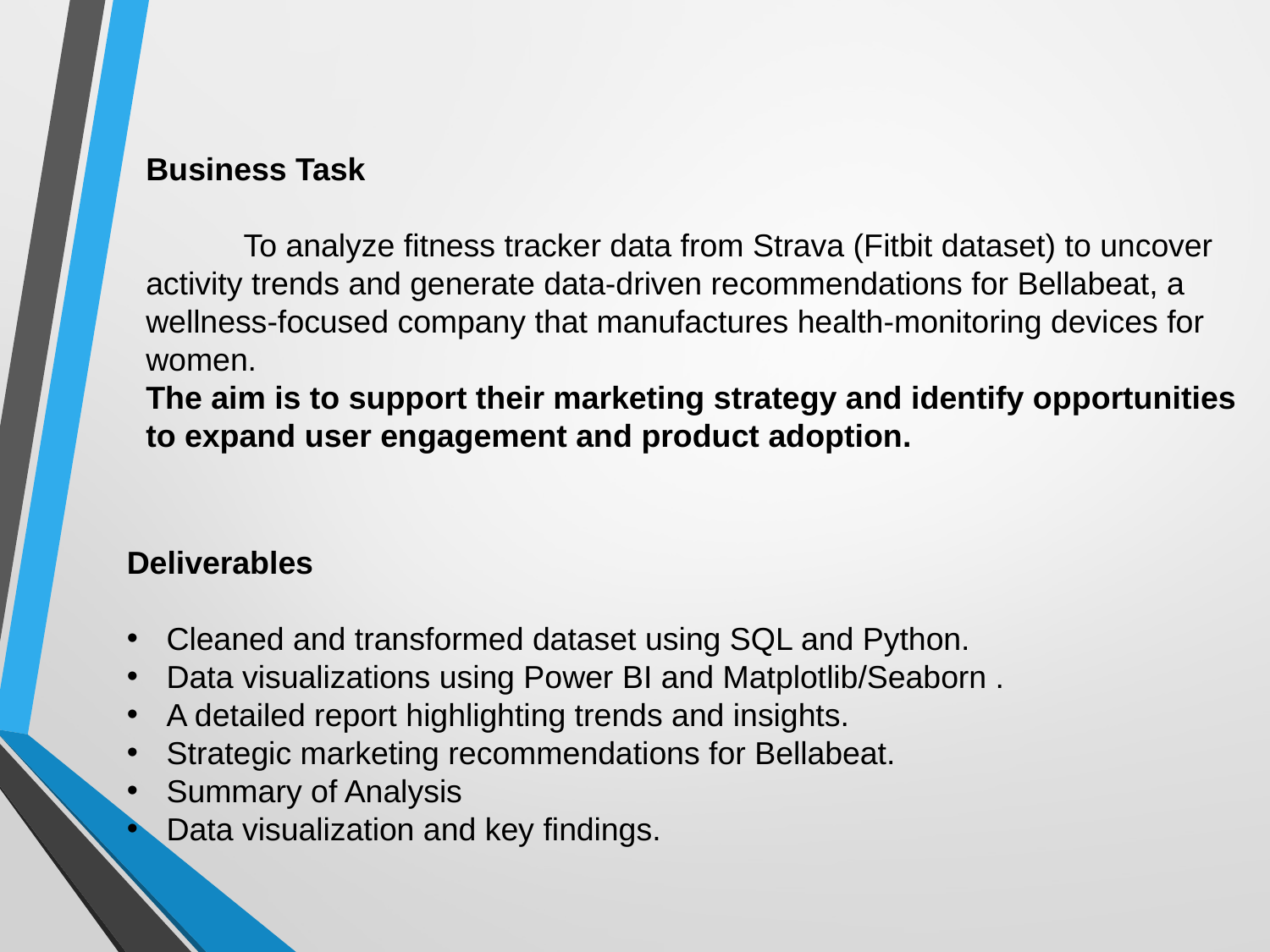

Business Task

           To analyze fitness tracker data from Strava (Fitbit dataset) to uncover activity trends and generate data-driven recommendations for Bellabeat, a wellness-focused company that manufactures health-monitoring devices for women.
The aim is to support their marketing strategy and identify opportunities to expand user engagement and product adoption.
Deliverables

Cleaned and transformed dataset using SQL and Python.
Data visualizations using Power BI and Matplotlib/Seaborn .
A detailed report highlighting trends and insights.
Strategic marketing recommendations for Bellabeat.
Summary of Analysis
Data visualization and key findings.